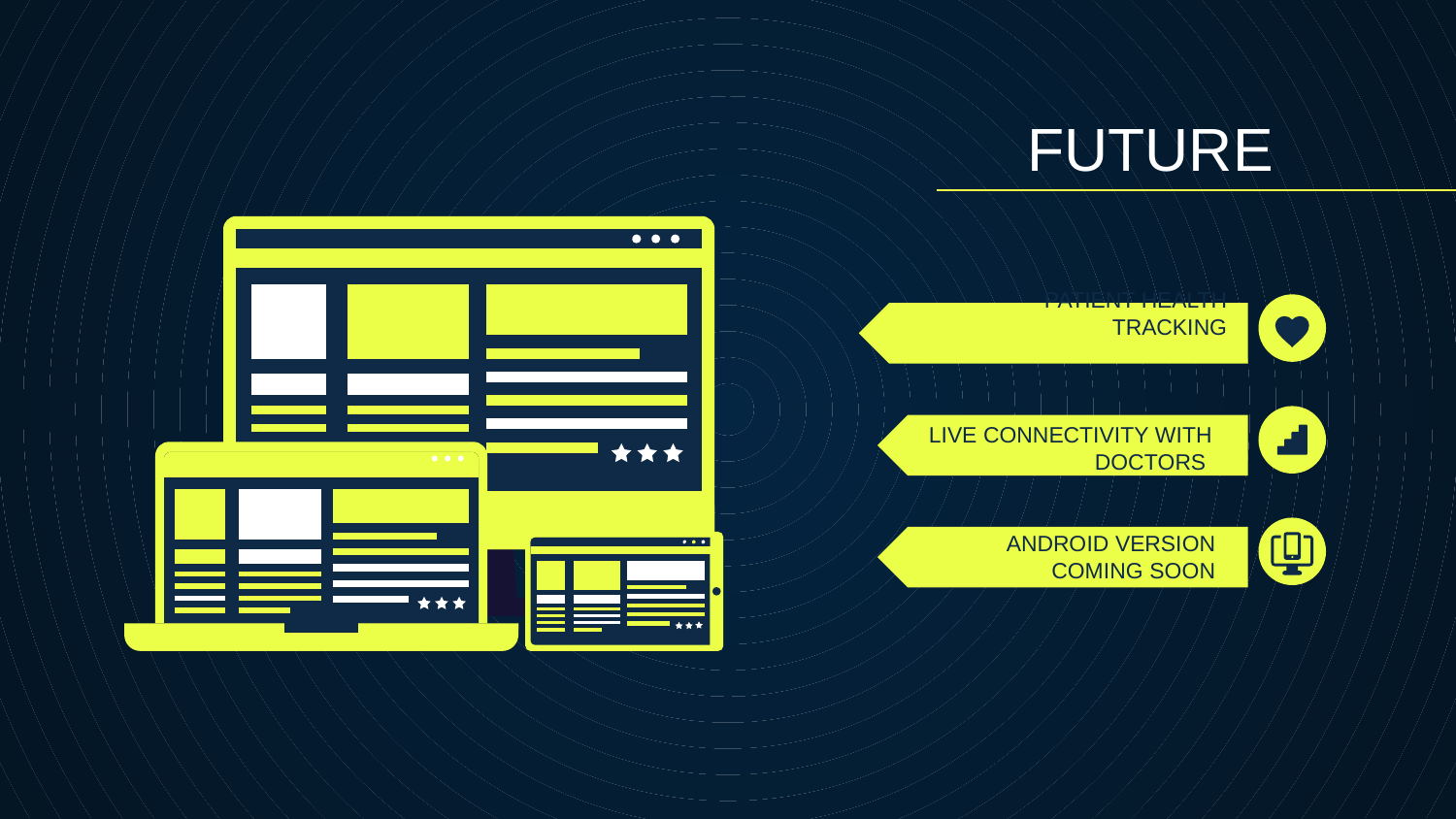

FUTURE

# PATIENT HEALTH TRACKING

LIVE CONNECTIVITY WITH DOCTORS

ANDROID VERSION COMING SOON